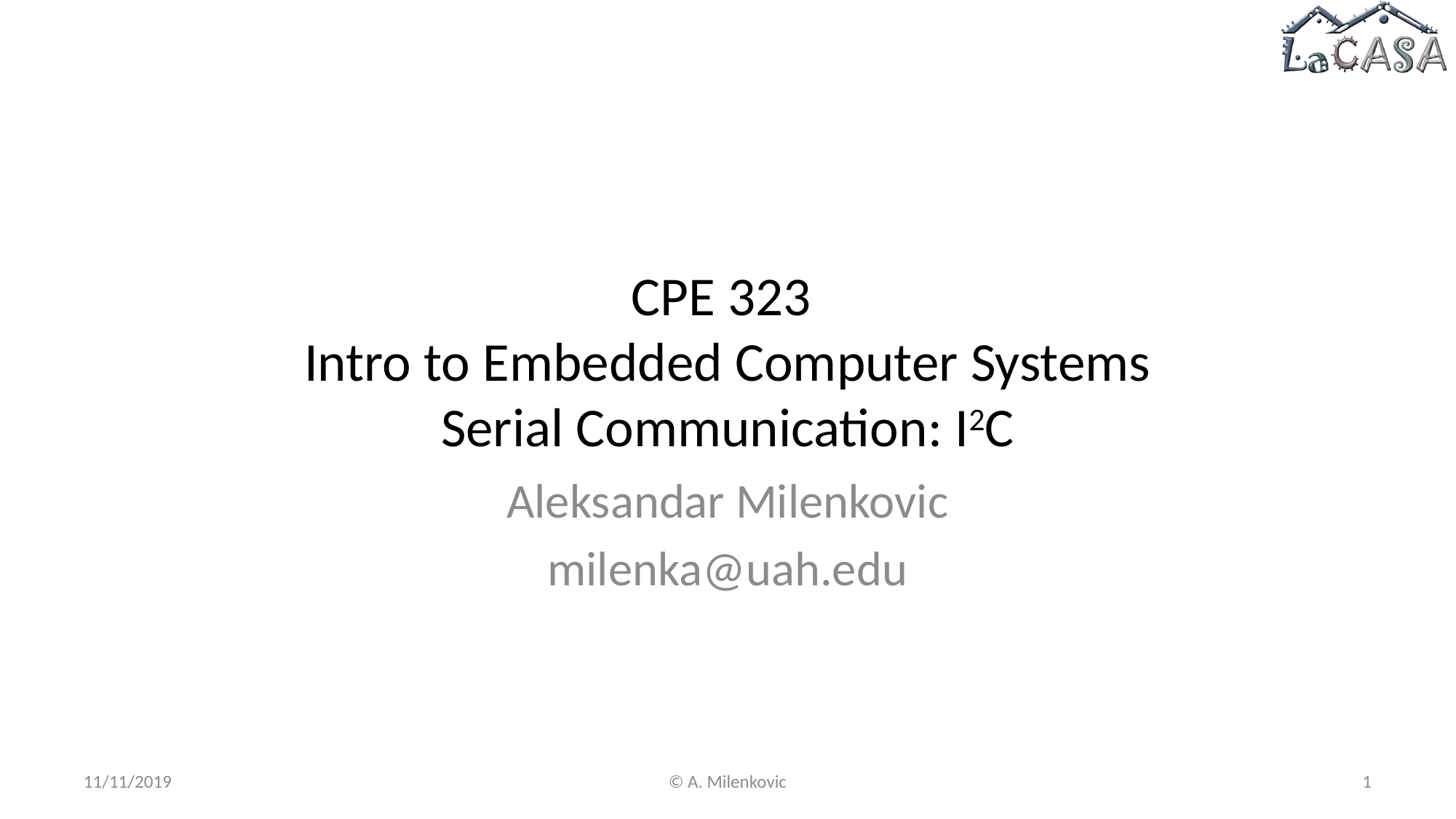

# CPE 323 Intro to Embedded Computer Systems Serial Communication: I2C
Aleksandar Milenkovic
milenka@uah.edu
11/11/2019
© A. Milenkovic
1